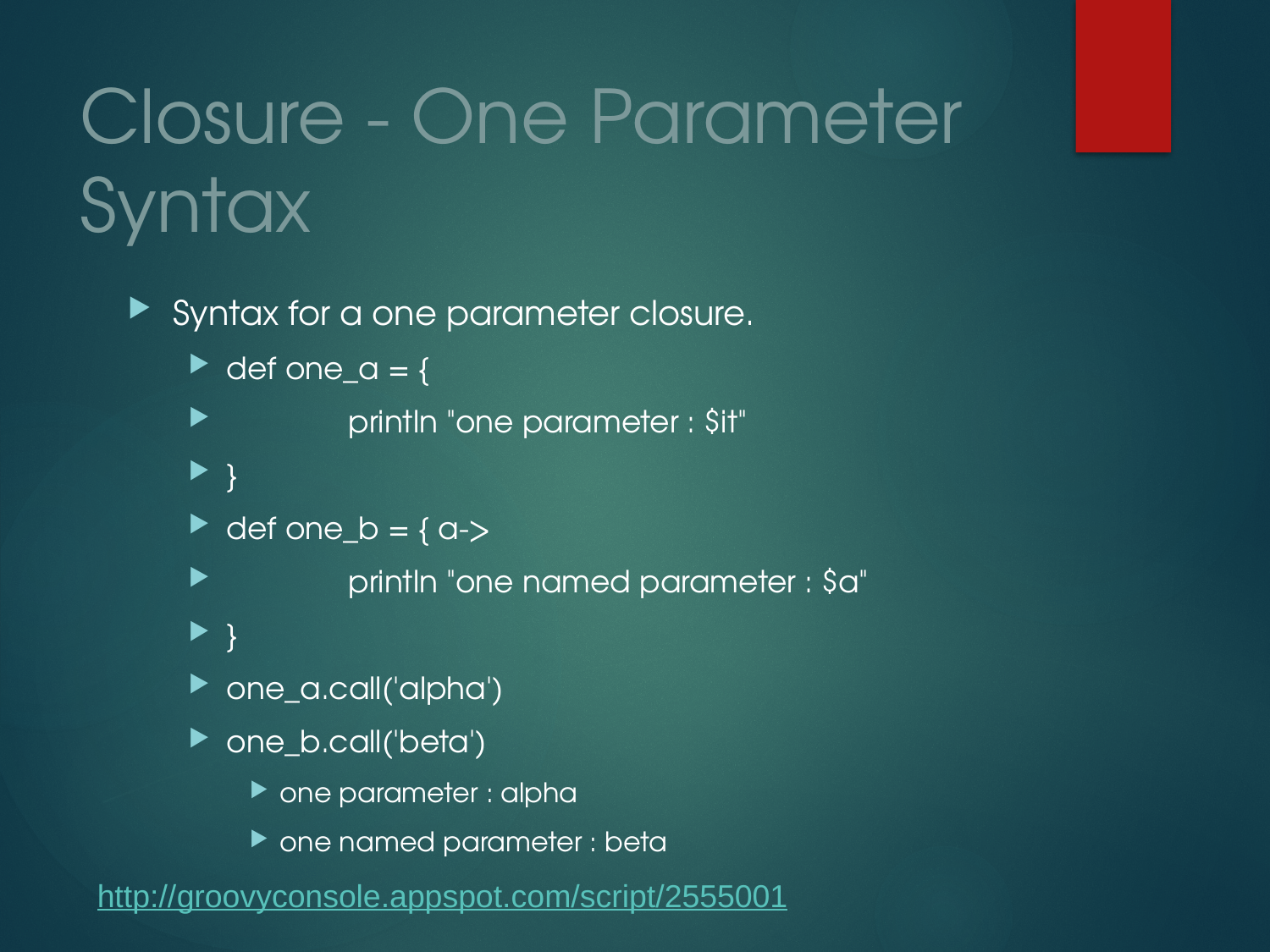

# Closure - One Parameter Syntax
Syntax for a one parameter closure.
def one_a = {
	println "one parameter : $it"
}
def one_b = { a->
	println "one named parameter : $a"
}
one_a.call('alpha')
one_b.call('beta')
one parameter : alpha
one named parameter : beta

http://groovyconsole.appspot.com/script/2555001